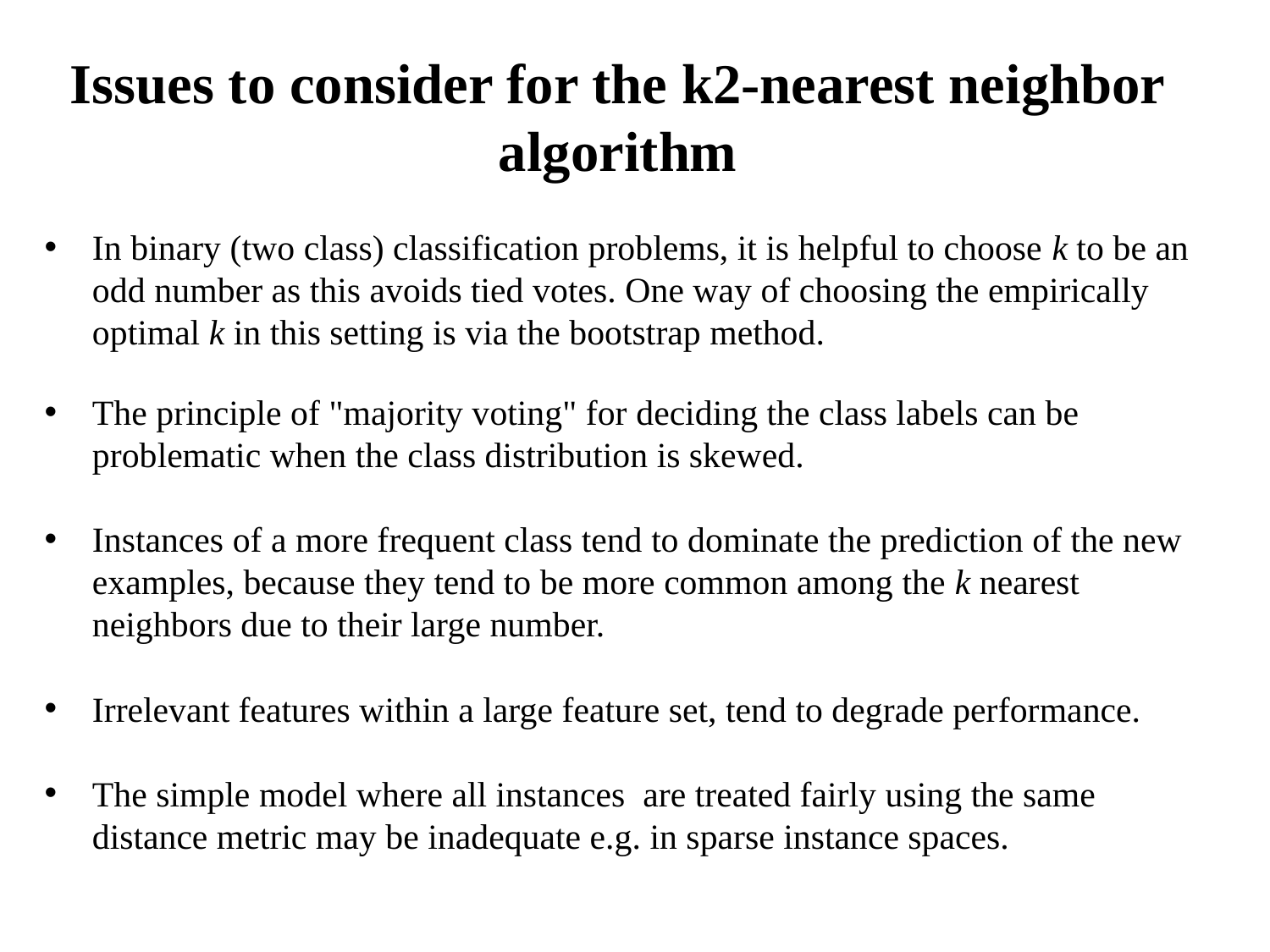

Issues to consider for the k2-nearest neighbor algorithm

In binary (two class) classification problems, it is helpful to choose k to be an odd number as this avoids tied votes. One way of choosing the empirically optimal k in this setting is via the bootstrap method.

The principle of "majority voting" for deciding the class labels can be problematic when the class distribution is skewed.

Instances of a more frequent class tend to dominate the prediction of the new examples, because they tend to be more common among the k nearest neighbors due to their large number.

Irrelevant features within a large feature set, tend to degrade performance.

The simple model where all instances  are treated fairly using the same distance metric may be inadequate e.g. in sparse instance spaces.